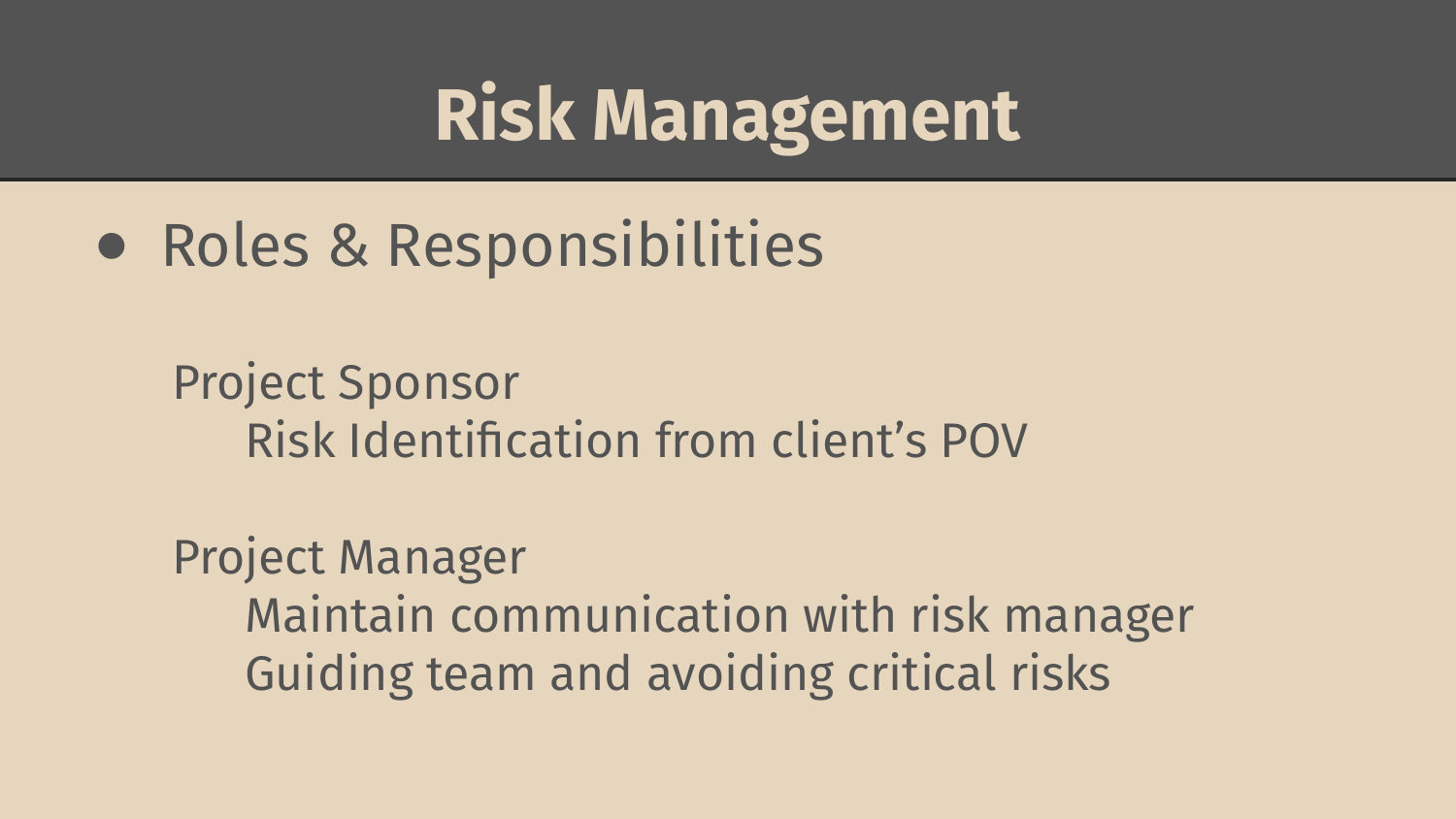

# Risk Management
Roles & Responsibilities

Project Sponsor
Risk Identification from client’s POV

Project Manager
Maintain communication with risk manager
Guiding team and avoiding critical risks